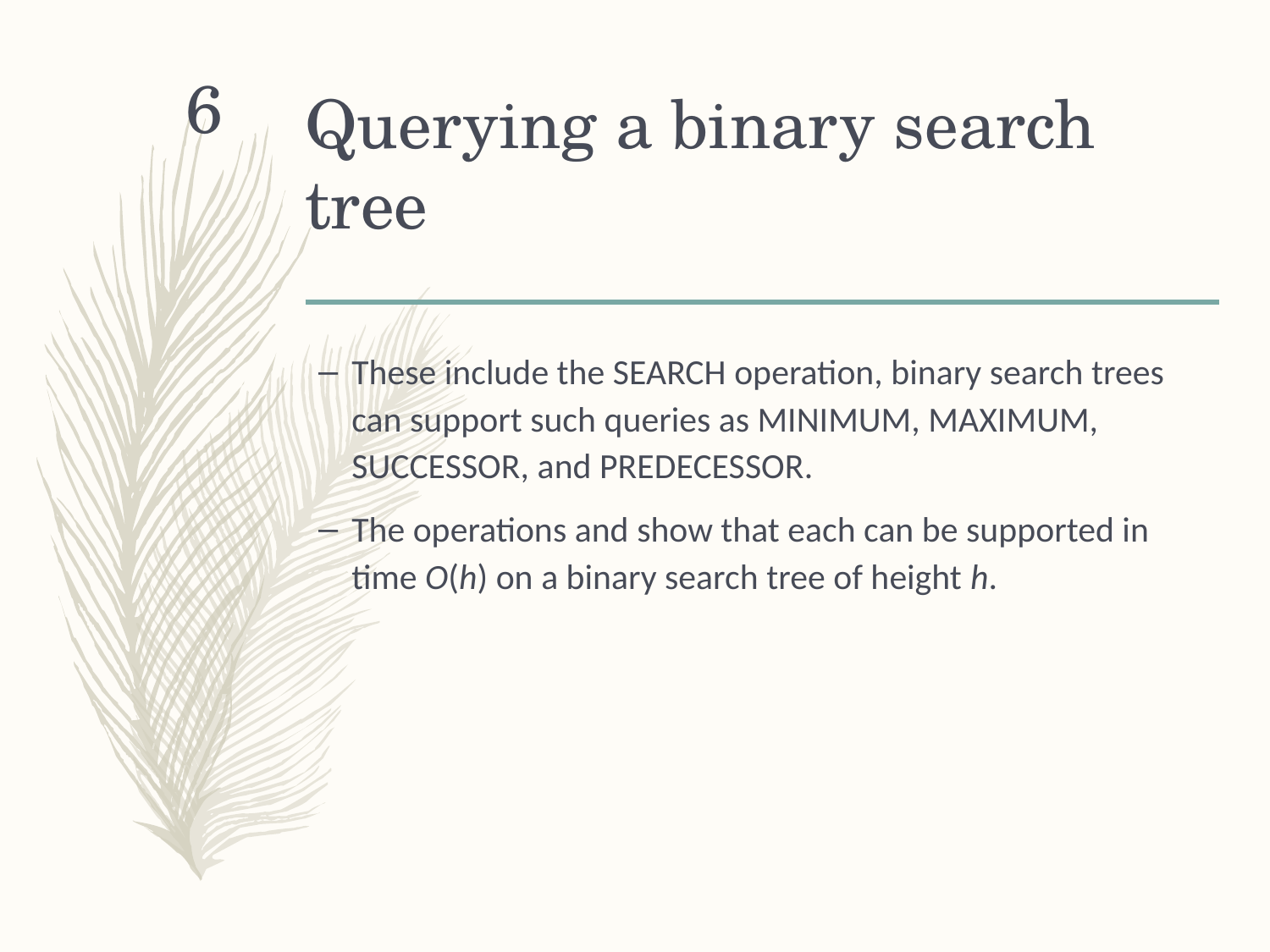

# Querying a binary search tree
6
These include the SEARCH operation, binary search trees can support such queries as MINIMUM, MAXIMUM, SUCCESSOR, and PREDECESSOR.
The operations and show that each can be supported in time O(h) on a binary search tree of height h.